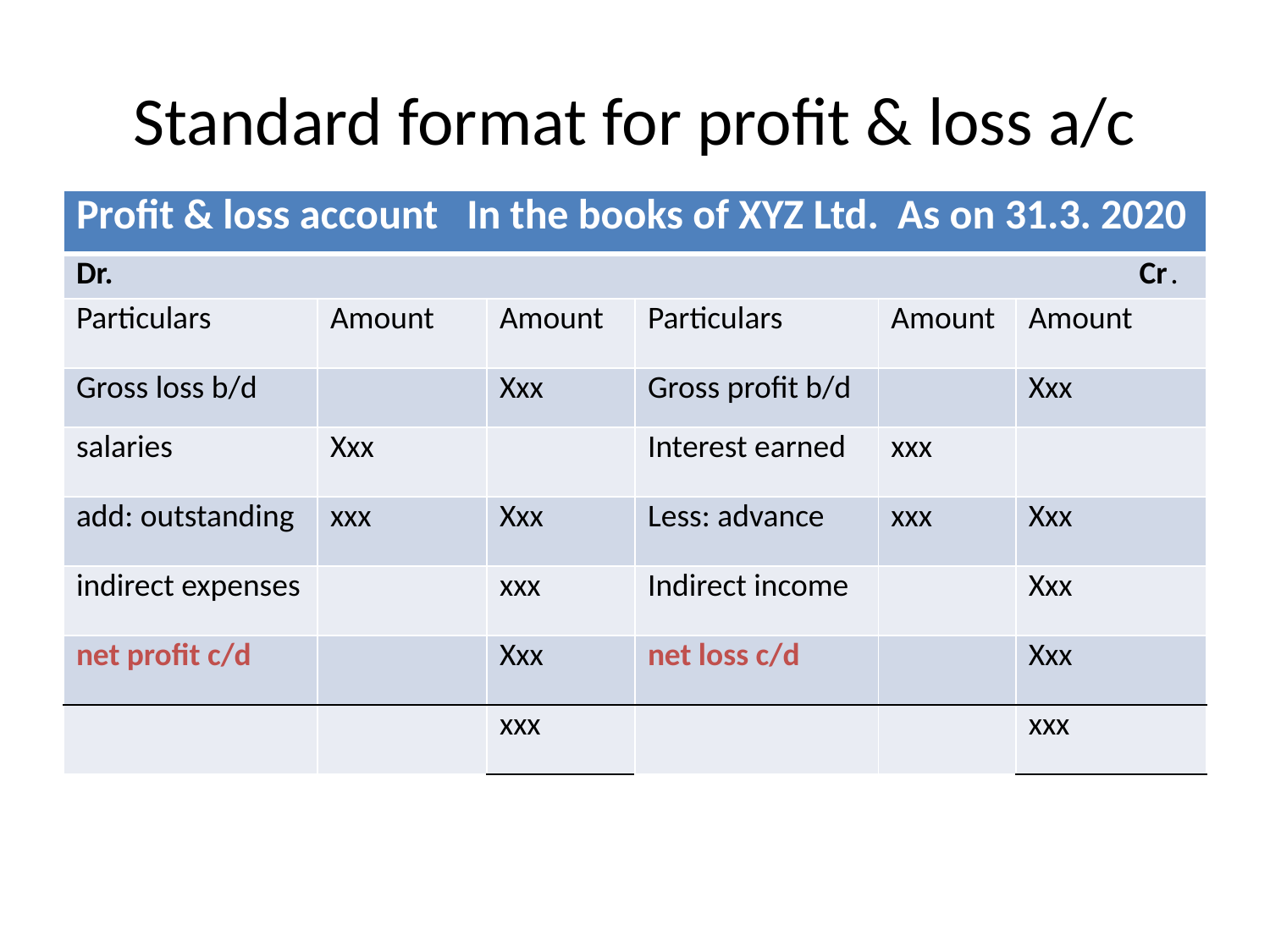

# Standard format for profit & loss a/c
| Profit & loss account In the books of XYZ Ltd. As on 31.3. 2020 |  |  |  |  |  |
| --- | --- | --- | --- | --- | --- |
| Dr. Cr. |  |  |  |  |  |
| Particulars | Amount | Amount | Particulars | Amount | Amount |
| Gross loss b/d |  | Xxx | Gross profit b/d |  | Xxx |
| salaries | Xxx |  | Interest earned | xxx |  |
| add: outstanding | xxx | Xxx | Less: advance | xxx | Xxx |
| indirect expenses |  | xxx | Indirect income |  | Xxx |
| net profit c/d |  | Xxx | net loss c/d |  | Xxx |
|  |  | xxx |  |  | xxx |